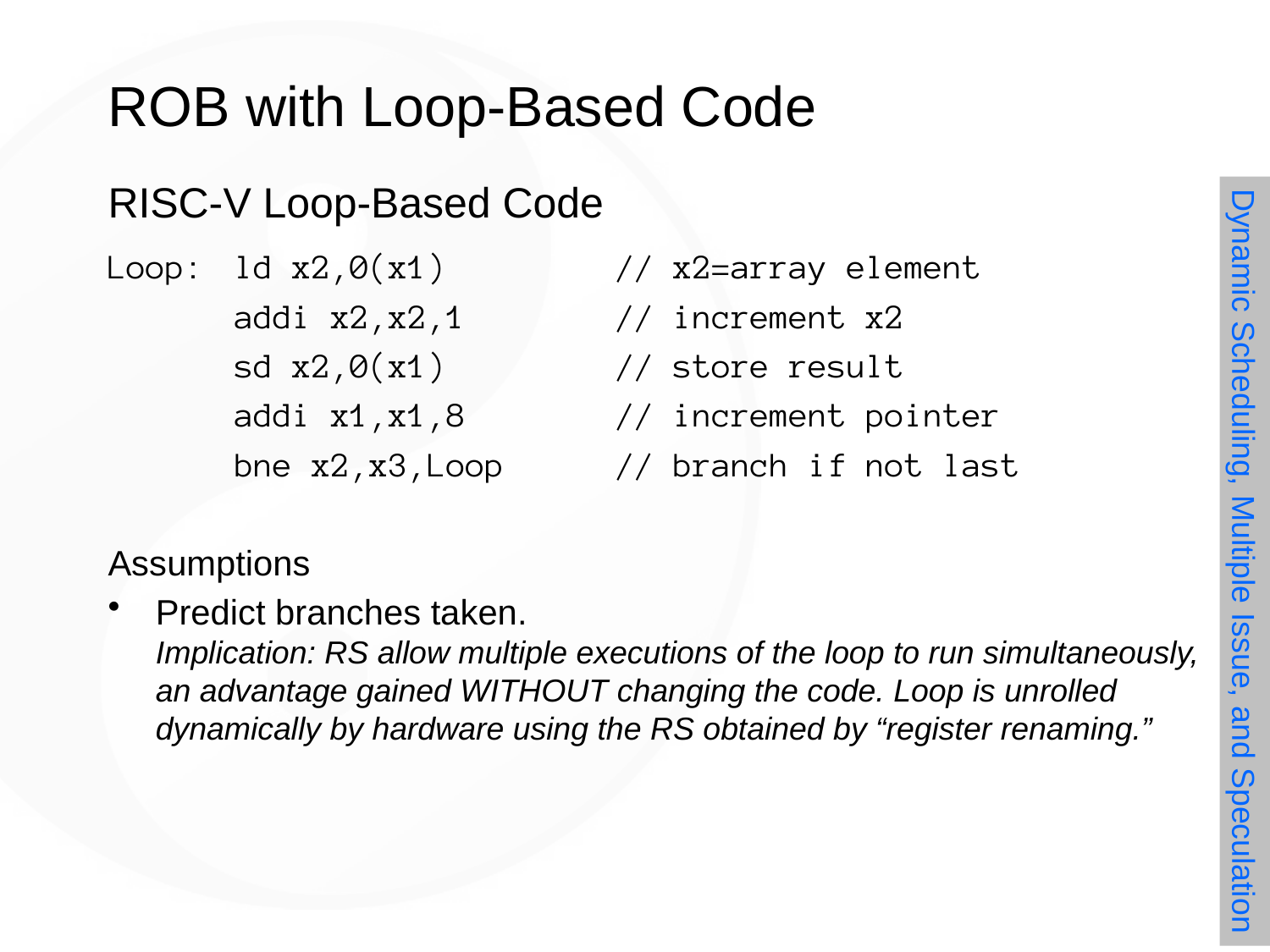

# ROB with Loop-Based Code
RISC-V Loop-Based Code
Loop:	ld x2,0(x1)		// x2=array element
	addi x2,x2,1		// increment x2
	sd x2,0(x1)		// store result
	addi x1,x1,8		// increment pointer
	bne x2,x3,Loop	// branch if not last

Assumptions
Predict branches taken.
Implication: RS allow multiple executions of the loop to run simultaneously, an advantage gained WITHOUT changing the code. Loop is unrolled dynamically by hardware using the RS obtained by “register renaming.”
Dynamic Scheduling, Multiple Issue, and Speculation